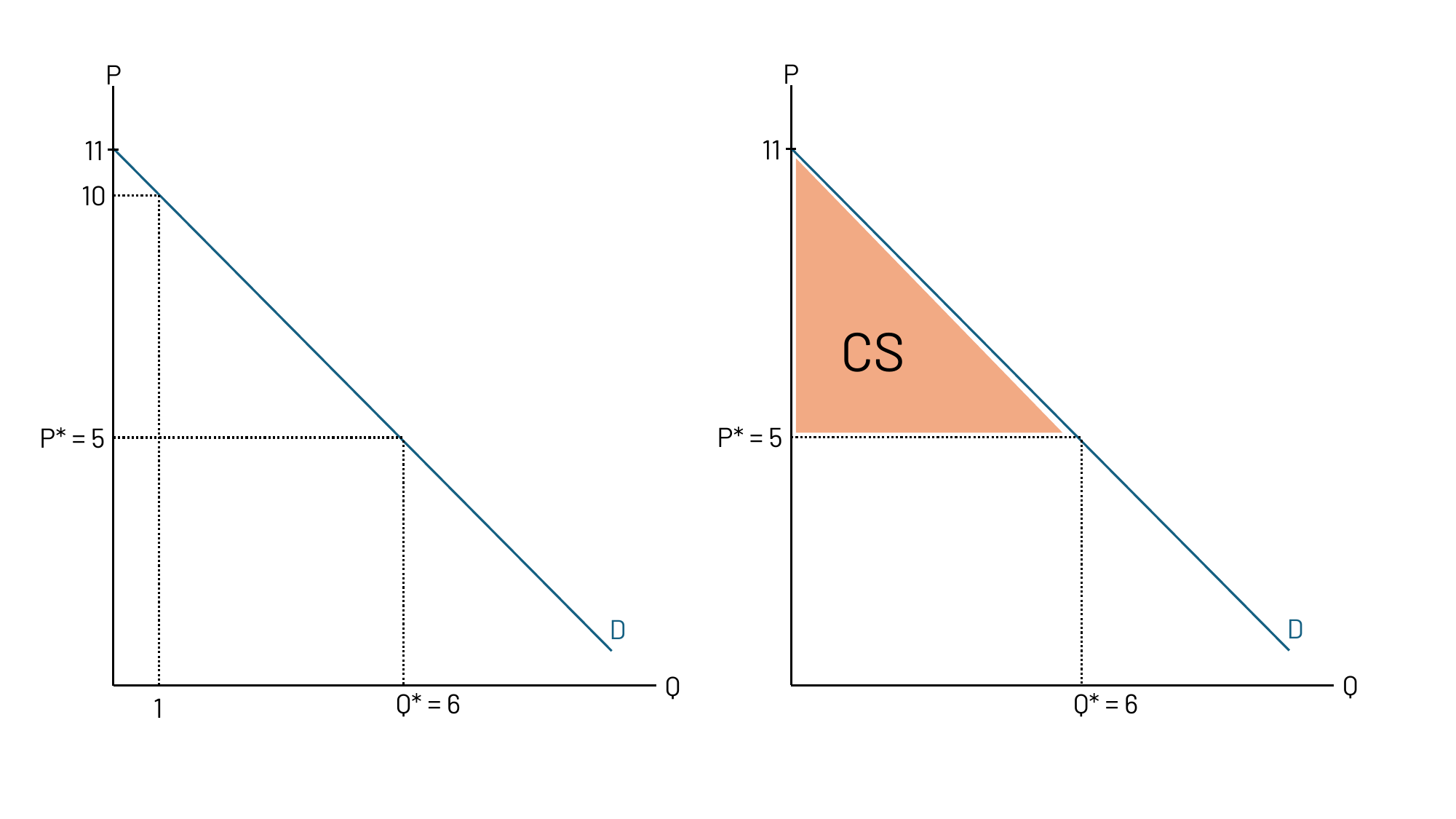

P
P
11
11

10
CS
P* = 5
P* = 5
D
D
Q
Q
Q* = 6
Q* = 6
1